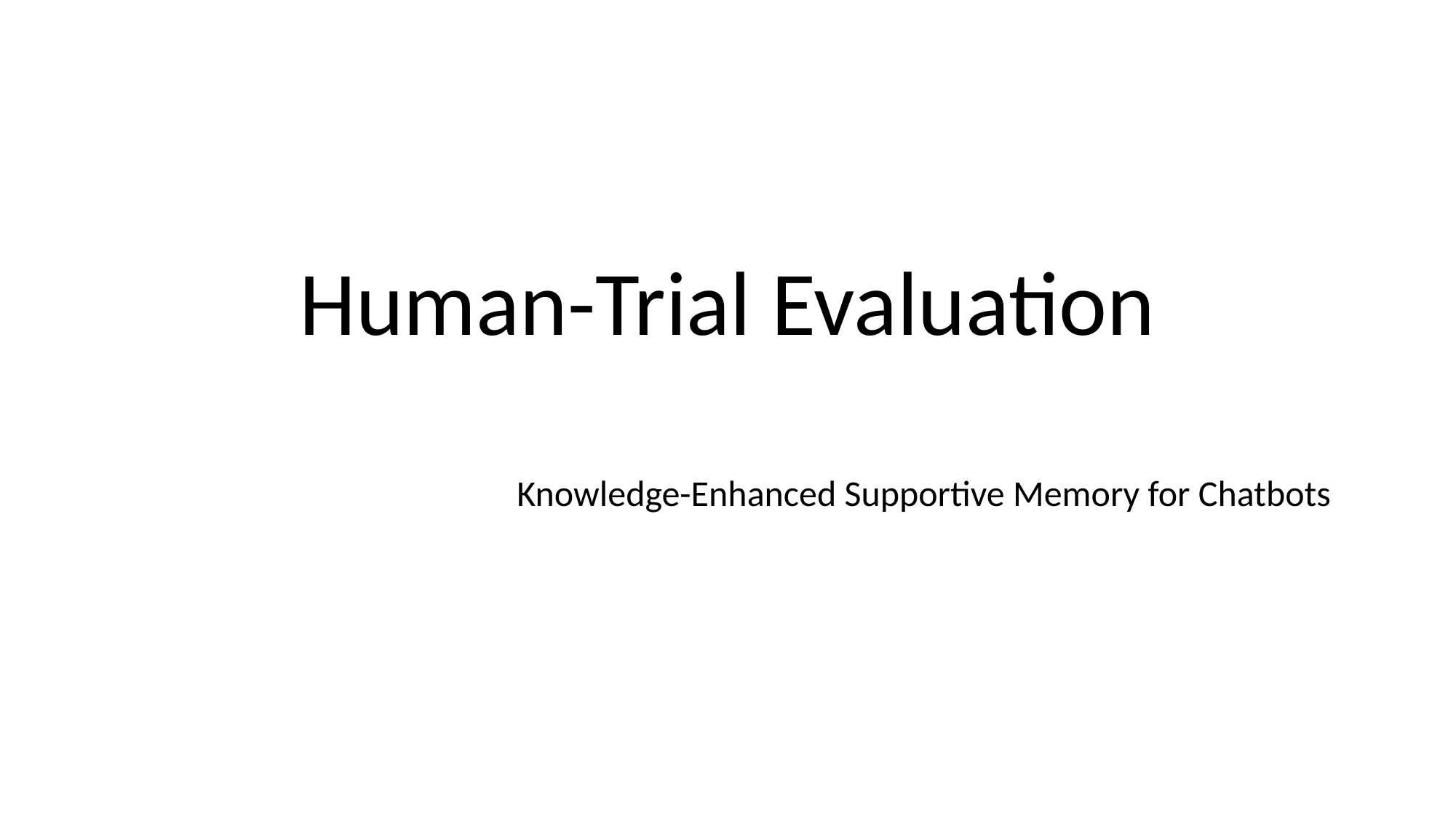

# Human-Trial Evaluation
Knowledge-Enhanced Supportive Memory for Chatbots